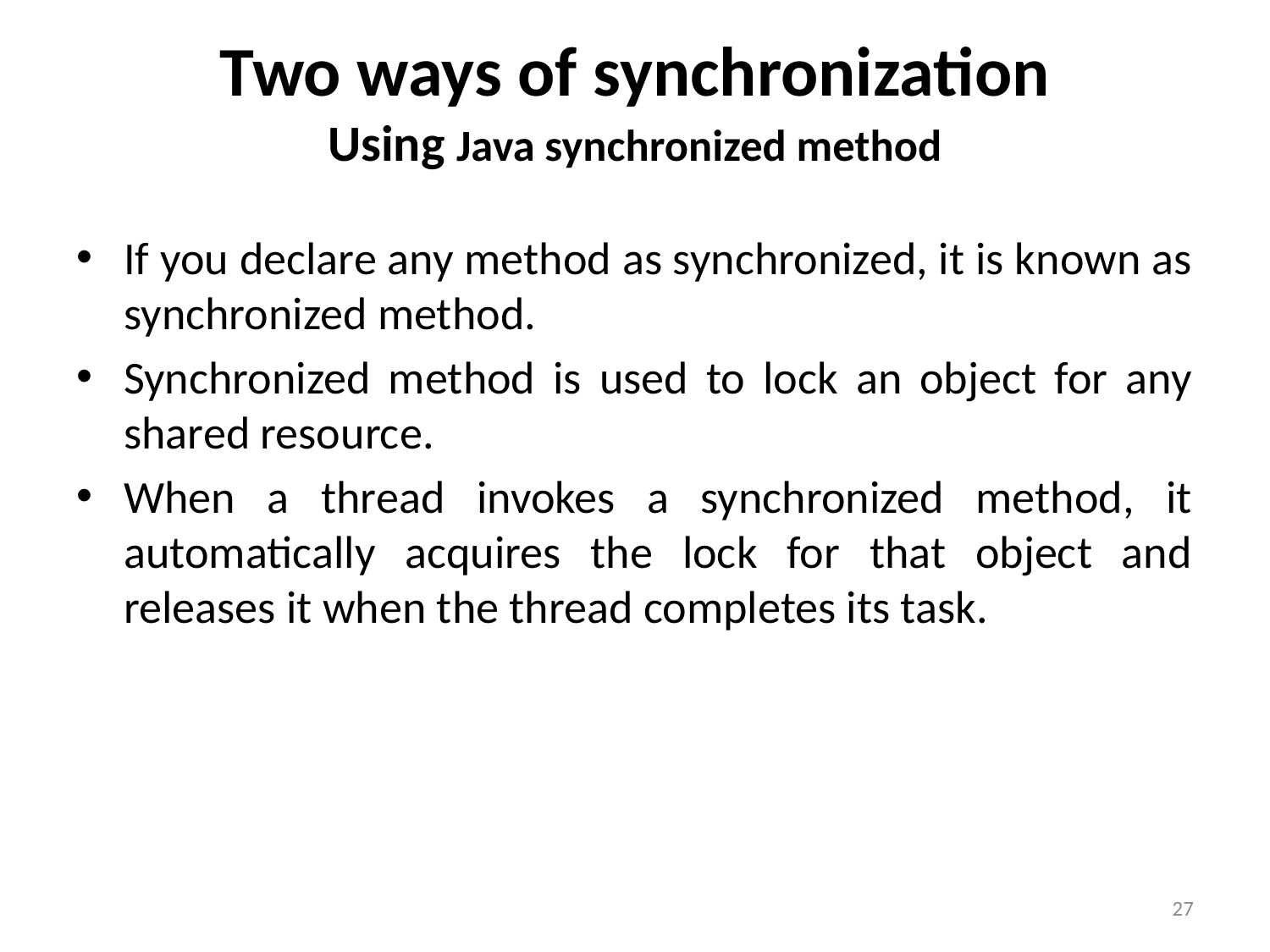

# Two ways of synchronization Using Java synchronized method
If you declare any method as synchronized, it is known as synchronized method.
Synchronized method is used to lock an object for any shared resource.
When a thread invokes a synchronized method, it automatically acquires the lock for that object and releases it when the thread completes its task.

27